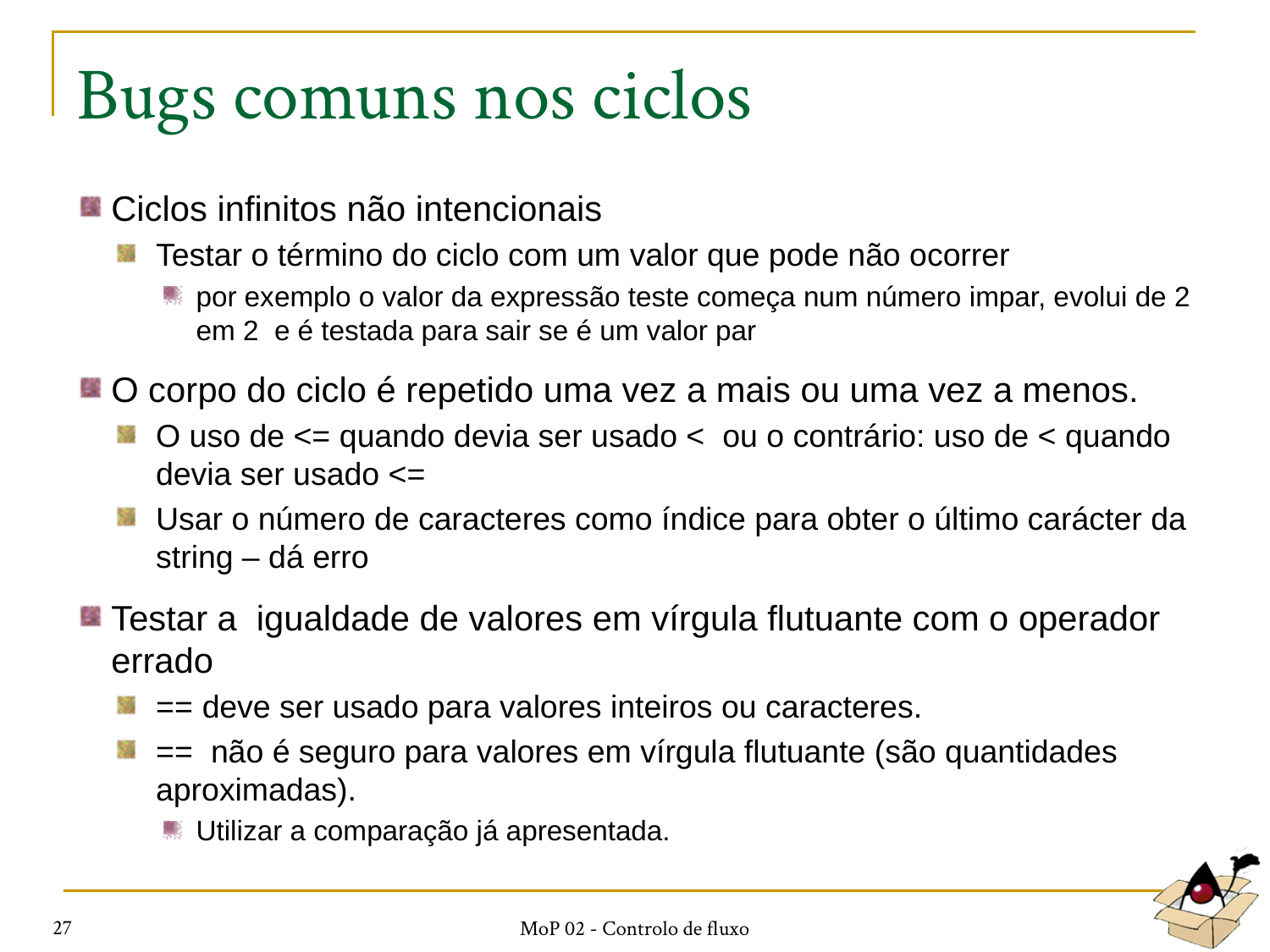

# Bugs comuns nos ciclos
Ciclos infinitos não intencionais
Testar o término do ciclo com um valor que pode não ocorrer
por exemplo o valor da expressão teste começa num número impar, evolui de 2 em 2  e é testada para sair se é um valor par
O corpo do ciclo é repetido uma vez a mais ou uma vez a menos.
O uso de <= quando devia ser usado <  ou o contrário: uso de < quando devia ser usado <=
Usar o número de caracteres como índice para obter o último carácter da string – dá erro
Testar a  igualdade de valores em vírgula flutuante com o operador errado
== deve ser usado para valores inteiros ou caracteres.
==  não é seguro para valores em vírgula flutuante (são quantidades aproximadas).
Utilizar a comparação já apresentada.
MoP 02 - Controlo de fluxo